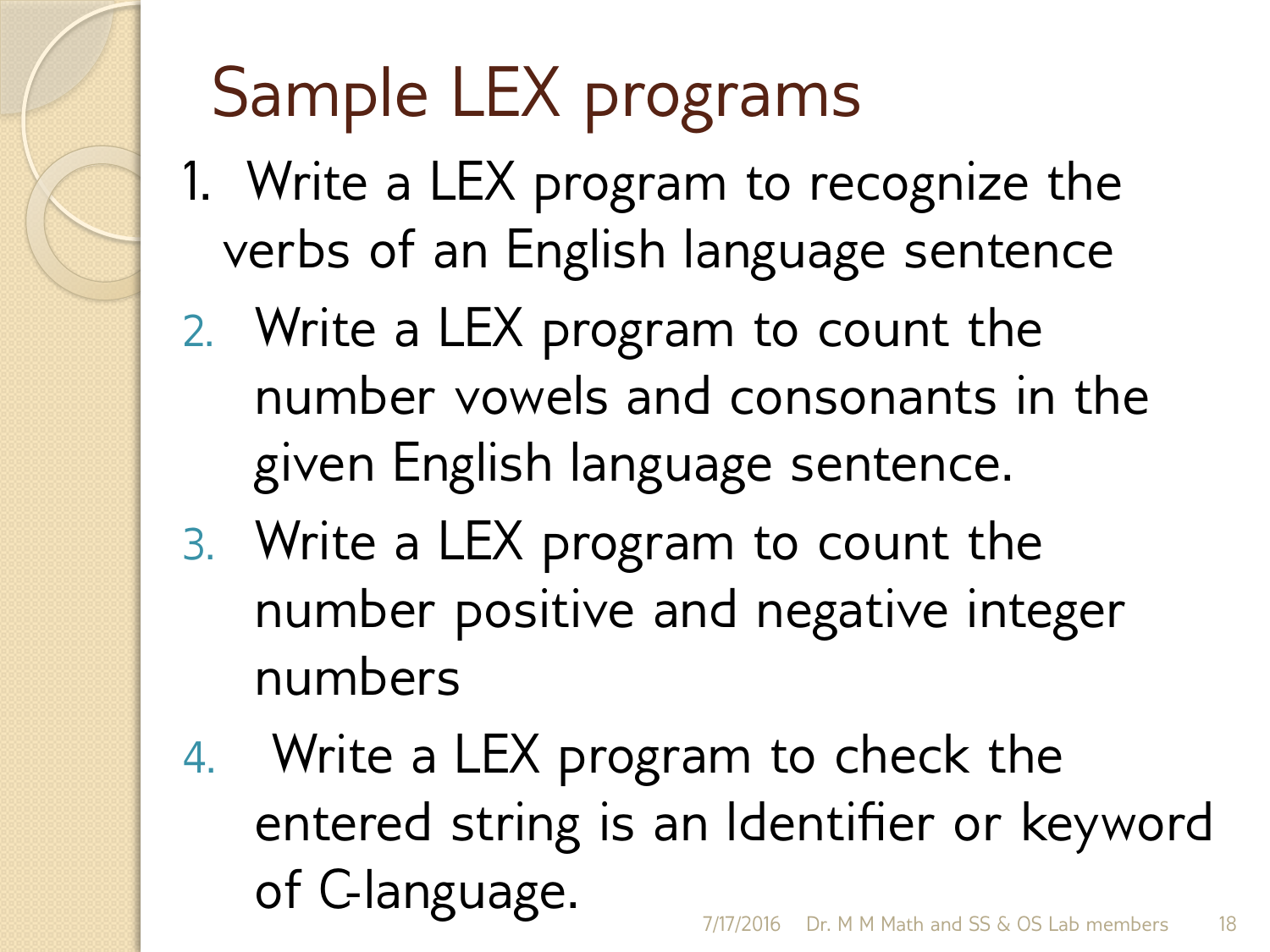

# Sample LEX programs
1.  Write a LEX program to recognize the  verbs of an English language sentence
Write a LEX program to count the number vowels and consonants in the given English language sentence.
Write a LEX program to count the number positive and negative integer numbers
 Write a LEX program to check the entered string is an Identifier or keyword of C-language.
7/17/2016
Dr. M M Math and SS & OS Lab members
18